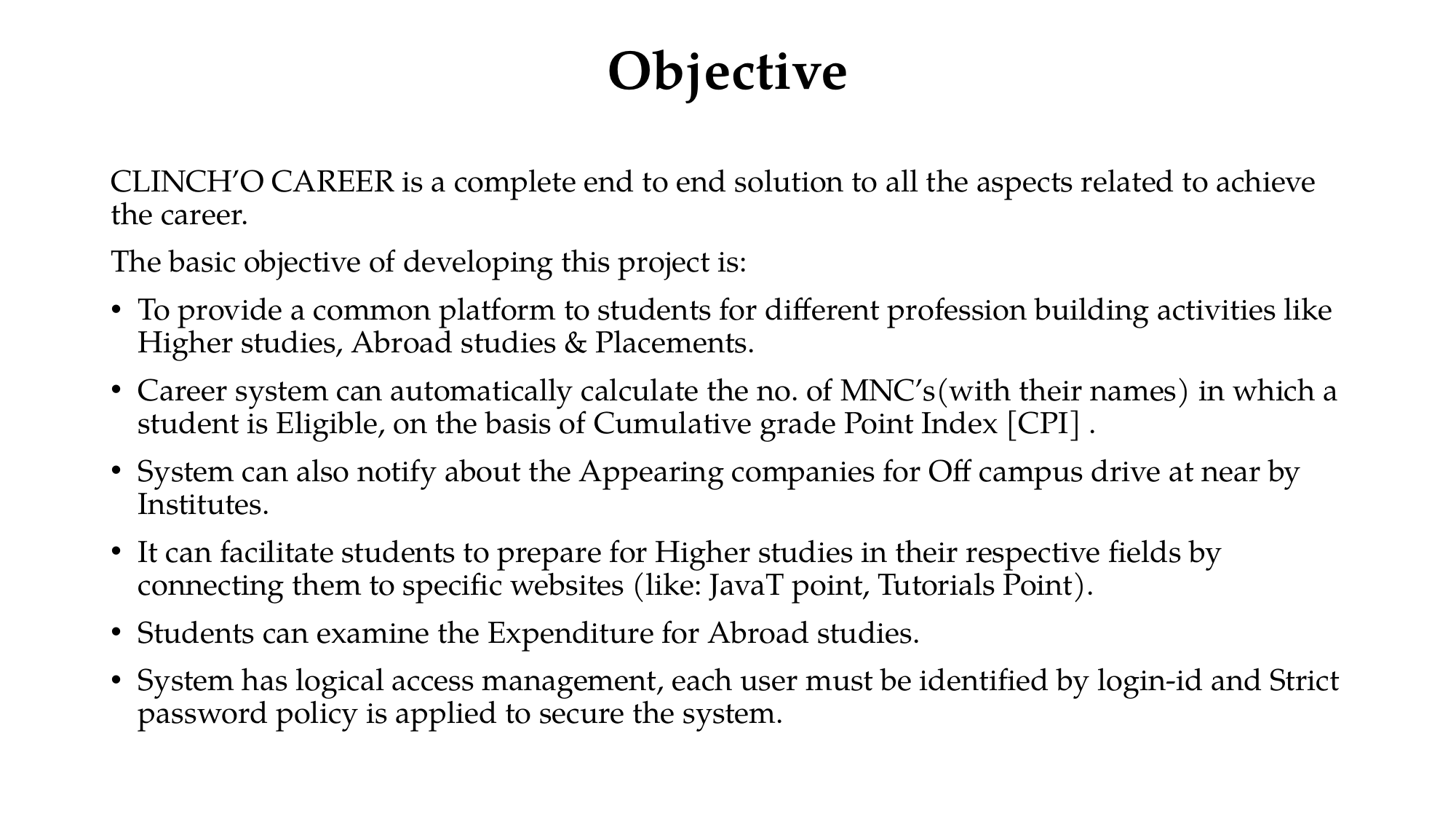

# Objective
CLINCH’O CAREER is a complete end to end solution to all the aspects related to achieve the career.
The basic objective of developing this project is:
To provide a common platform to students for different profession building activities like Higher studies, Abroad studies & Placements.
Career system can automatically calculate the no. of MNC’s(with their names) in which a student is Eligible, on the basis of Cumulative grade Point Index [CPI] .
System can also notify about the Appearing companies for Off campus drive at near by Institutes.
It can facilitate students to prepare for Higher studies in their respective fields by connecting them to specific websites (like: JavaT point, Tutorials Point).
Students can examine the Expenditure for Abroad studies.
System has logical access management, each user must be identified by login-id and Strict password policy is applied to secure the system.